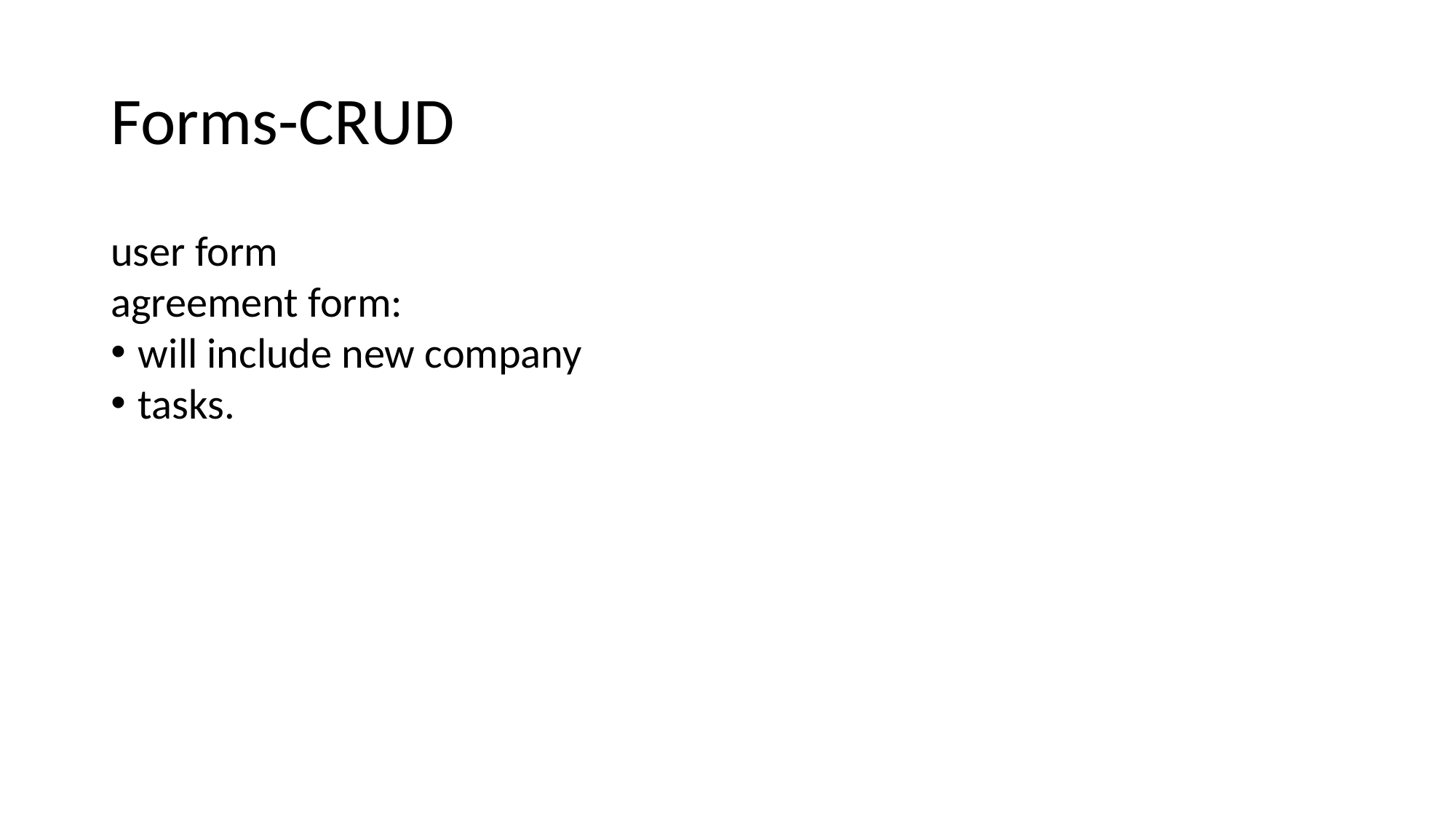

# Forms-CRUD
user form
agreement form:
will include new company
tasks.